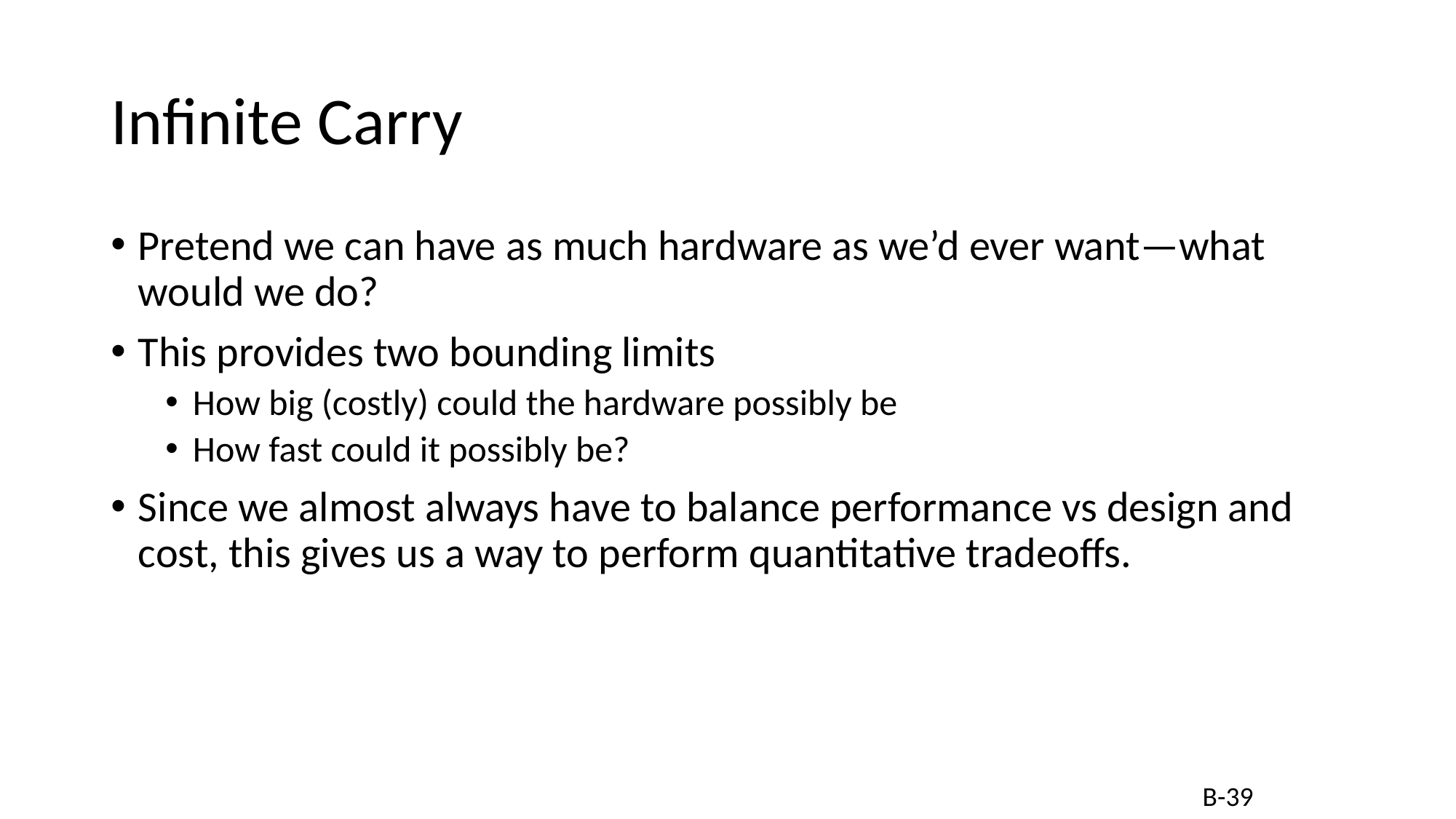

# Infinite Carry
Pretend we can have as much hardware as we’d ever want—what would we do?
This provides two bounding limits
How big (costly) could the hardware possibly be
How fast could it possibly be?
Since we almost always have to balance performance vs design and cost, this gives us a way to perform quantitative tradeoffs.
B-39